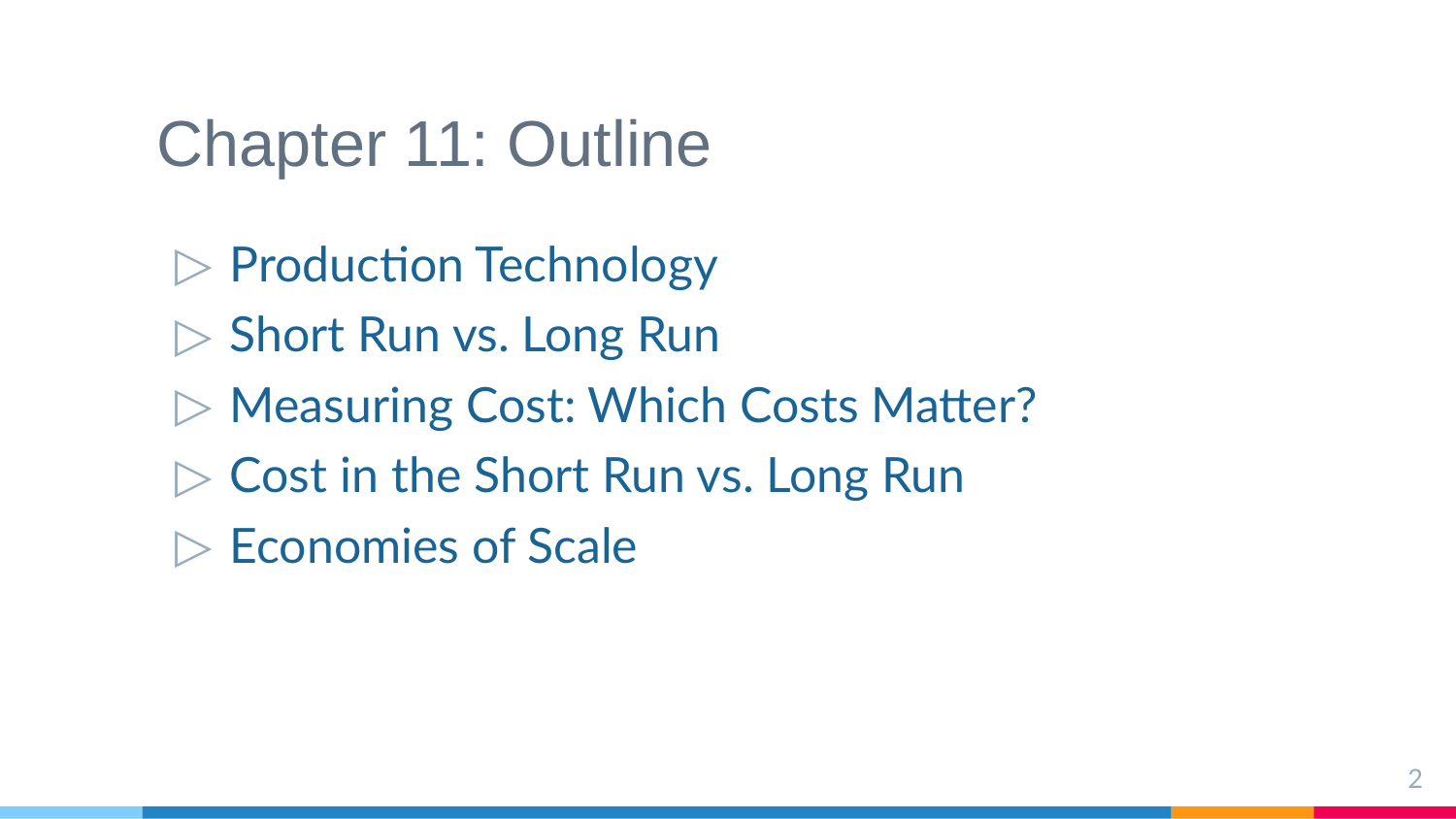

# Chapter 11: Outline
Production Technology
Short Run vs. Long Run
Measuring Cost: Which Costs Matter?
Cost in the Short Run vs. Long Run
Economies of Scale
2